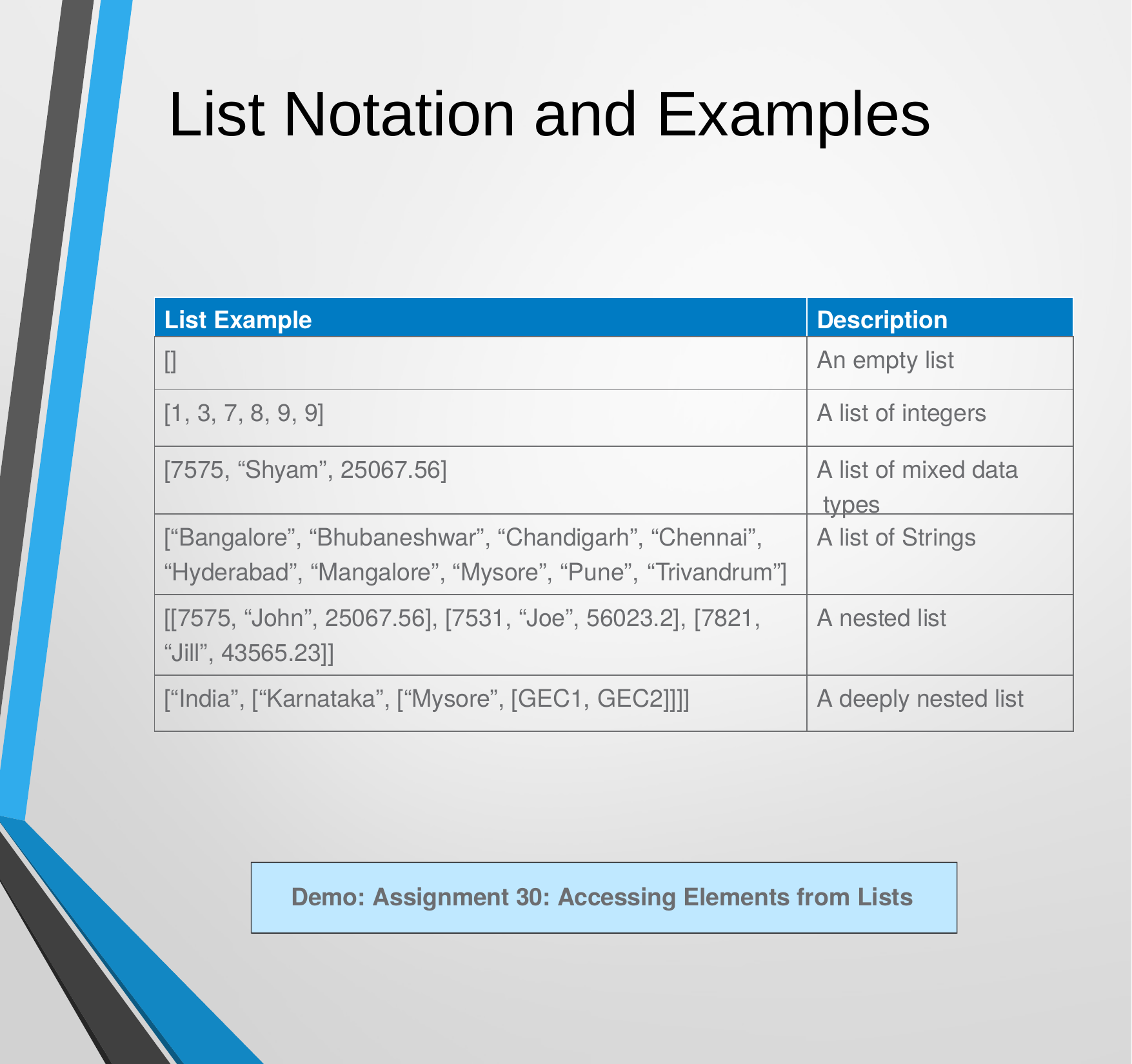

# List Notation and Examples
| List Example | Description |
| --- | --- |
| [] | An empty list |
| [1, 3, 7, 8, 9, 9] | A list of integers |
| [7575, “Shyam”, 25067.56] | A list of mixed data types |
| [“Bangalore”, “Bhubaneshwar”, “Chandigarh”, “Chennai”, “Hyderabad”, “Mangalore”, “Mysore”, “Pune”, “Trivandrum”] | A list of Strings |
| [[7575, “John”, 25067.56], [7531, “Joe”, 56023.2], [7821, “Jill”, 43565.23]] | A nested list |
| [“India”, [“Karnataka”, [“Mysore”, [GEC1, GEC2]]]] | A deeply nested list |

Demo: Assignment 30: Accessing Elements from Lists